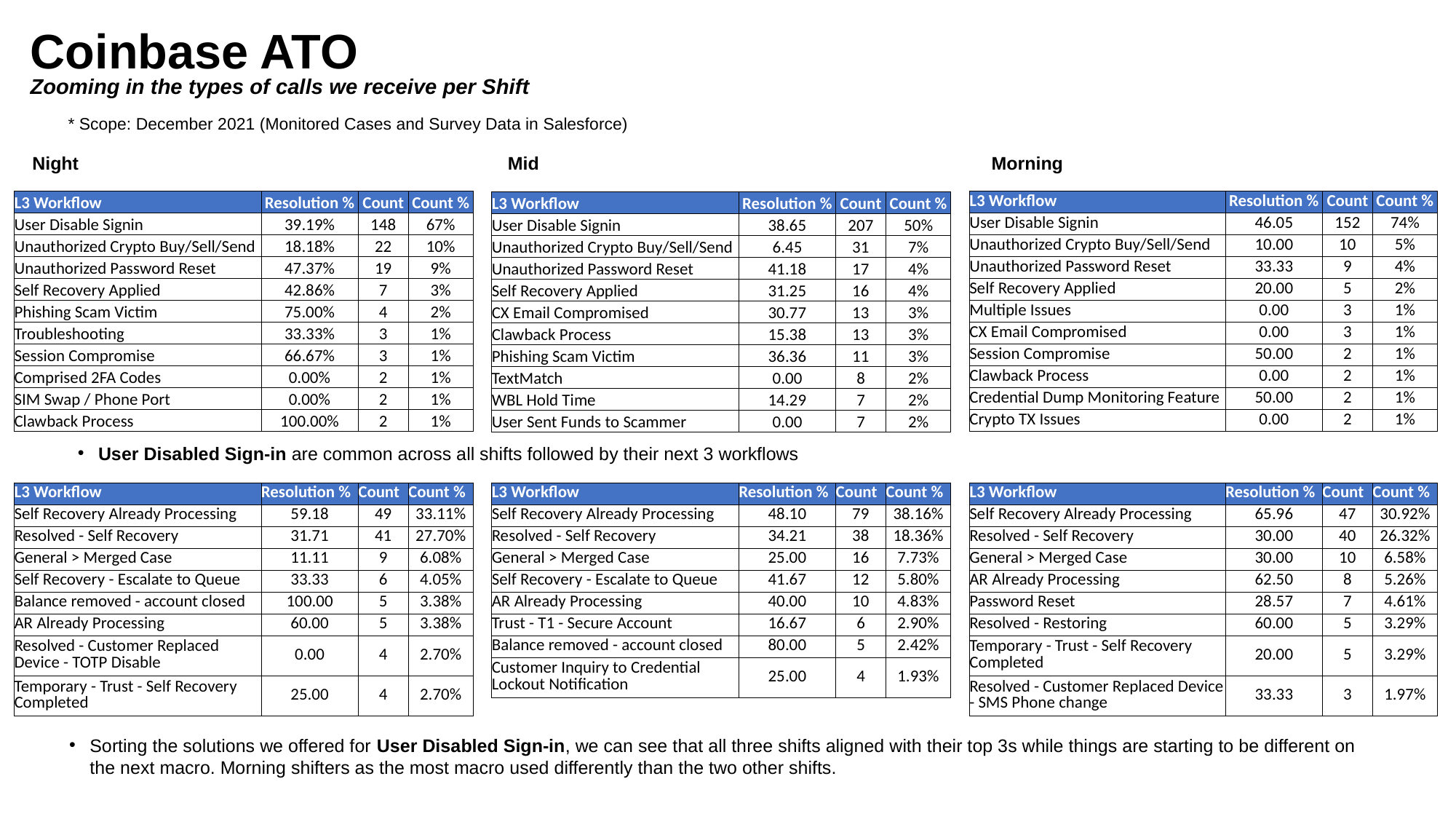

# Coinbase ATO Zooming in the types of calls we receive per Shift
* Scope: December 2021 (Monitored Cases and Survey Data in Salesforce)
Night
Mid
Morning
| L3 Workflow | Resolution % | Count | Count % |
| --- | --- | --- | --- |
| User Disable Signin | 39.19% | 148 | 67% |
| Unauthorized Crypto Buy/Sell/Send | 18.18% | 22 | 10% |
| Unauthorized Password Reset | 47.37% | 19 | 9% |
| Self Recovery Applied | 42.86% | 7 | 3% |
| Phishing Scam Victim | 75.00% | 4 | 2% |
| Troubleshooting | 33.33% | 3 | 1% |
| Session Compromise | 66.67% | 3 | 1% |
| Comprised 2FA Codes | 0.00% | 2 | 1% |
| SIM Swap / Phone Port | 0.00% | 2 | 1% |
| Clawback Process | 100.00% | 2 | 1% |
| L3 Workflow | Resolution % | Count | Count % |
| --- | --- | --- | --- |
| User Disable Signin | 46.05 | 152 | 74% |
| Unauthorized Crypto Buy/Sell/Send | 10.00 | 10 | 5% |
| Unauthorized Password Reset | 33.33 | 9 | 4% |
| Self Recovery Applied | 20.00 | 5 | 2% |
| Multiple Issues | 0.00 | 3 | 1% |
| CX Email Compromised | 0.00 | 3 | 1% |
| Session Compromise | 50.00 | 2 | 1% |
| Clawback Process | 0.00 | 2 | 1% |
| Credential Dump Monitoring Feature | 50.00 | 2 | 1% |
| Crypto TX Issues | 0.00 | 2 | 1% |
| L3 Workflow | Resolution % | Count | Count % |
| --- | --- | --- | --- |
| User Disable Signin | 38.65 | 207 | 50% |
| Unauthorized Crypto Buy/Sell/Send | 6.45 | 31 | 7% |
| Unauthorized Password Reset | 41.18 | 17 | 4% |
| Self Recovery Applied | 31.25 | 16 | 4% |
| CX Email Compromised | 30.77 | 13 | 3% |
| Clawback Process | 15.38 | 13 | 3% |
| Phishing Scam Victim | 36.36 | 11 | 3% |
| TextMatch | 0.00 | 8 | 2% |
| WBL Hold Time | 14.29 | 7 | 2% |
| User Sent Funds to Scammer | 0.00 | 7 | 2% |
User Disabled Sign-in are common across all shifts followed by their next 3 workflows
| L3 Workflow | Resolution % | Count | Count % |
| --- | --- | --- | --- |
| Self Recovery Already Processing | 59.18 | 49 | 33.11% |
| Resolved - Self Recovery | 31.71 | 41 | 27.70% |
| General > Merged Case | 11.11 | 9 | 6.08% |
| Self Recovery - Escalate to Queue | 33.33 | 6 | 4.05% |
| Balance removed - account closed | 100.00 | 5 | 3.38% |
| AR Already Processing | 60.00 | 5 | 3.38% |
| Resolved - Customer Replaced Device - TOTP Disable | 0.00 | 4 | 2.70% |
| Temporary - Trust - Self Recovery Completed | 25.00 | 4 | 2.70% |
| L3 Workflow | Resolution % | Count | Count % |
| --- | --- | --- | --- |
| Self Recovery Already Processing | 48.10 | 79 | 38.16% |
| Resolved - Self Recovery | 34.21 | 38 | 18.36% |
| General > Merged Case | 25.00 | 16 | 7.73% |
| Self Recovery - Escalate to Queue | 41.67 | 12 | 5.80% |
| AR Already Processing | 40.00 | 10 | 4.83% |
| Trust - T1 - Secure Account | 16.67 | 6 | 2.90% |
| Balance removed - account closed | 80.00 | 5 | 2.42% |
| Customer Inquiry to Credential Lockout Notification | 25.00 | 4 | 1.93% |
| L3 Workflow | Resolution % | Count | Count % |
| --- | --- | --- | --- |
| Self Recovery Already Processing | 65.96 | 47 | 30.92% |
| Resolved - Self Recovery | 30.00 | 40 | 26.32% |
| General > Merged Case | 30.00 | 10 | 6.58% |
| AR Already Processing | 62.50 | 8 | 5.26% |
| Password Reset | 28.57 | 7 | 4.61% |
| Resolved - Restoring | 60.00 | 5 | 3.29% |
| Temporary - Trust - Self Recovery Completed | 20.00 | 5 | 3.29% |
| Resolved - Customer Replaced Device - SMS Phone change | 33.33 | 3 | 1.97% |
Sorting the solutions we offered for User Disabled Sign-in, we can see that all three shifts aligned with their top 3s while things are starting to be different on the next macro. Morning shifters as the most macro used differently than the two other shifts.